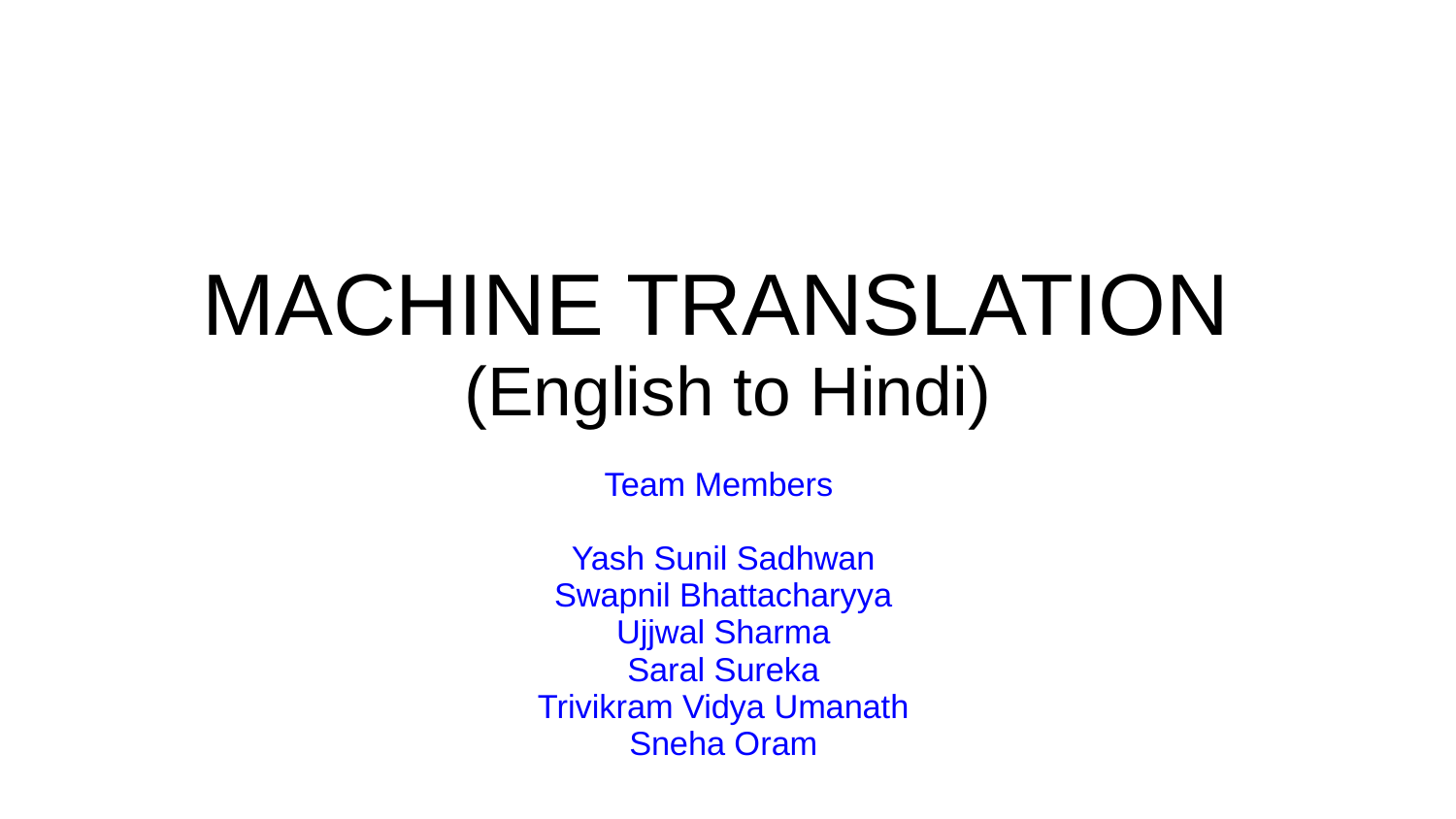

MACHINE TRANSLATION
(English to Hindi)
Team Members

Yash Sunil Sadhwan
Swapnil Bhattacharyya
Ujjwal Sharma
Saral Sureka
Trivikram Vidya Umanath
Sneha Oram